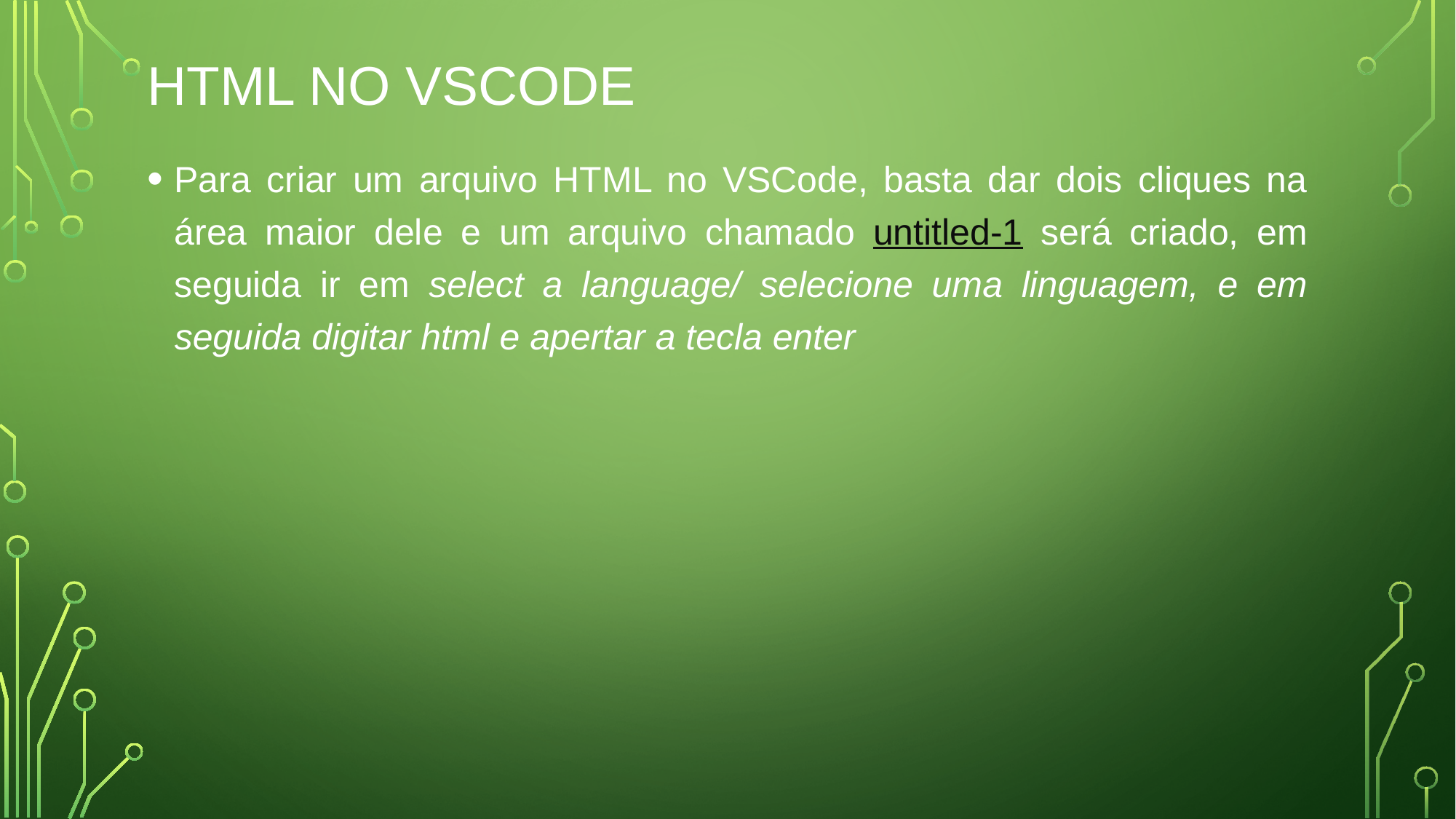

# HTML no VSCODE
Para criar um arquivo HTML no VSCode, basta dar dois cliques na área maior dele e um arquivo chamado untitled-1 será criado, em seguida ir em select a language/ selecione uma linguagem, e em seguida digitar html e apertar a tecla enter